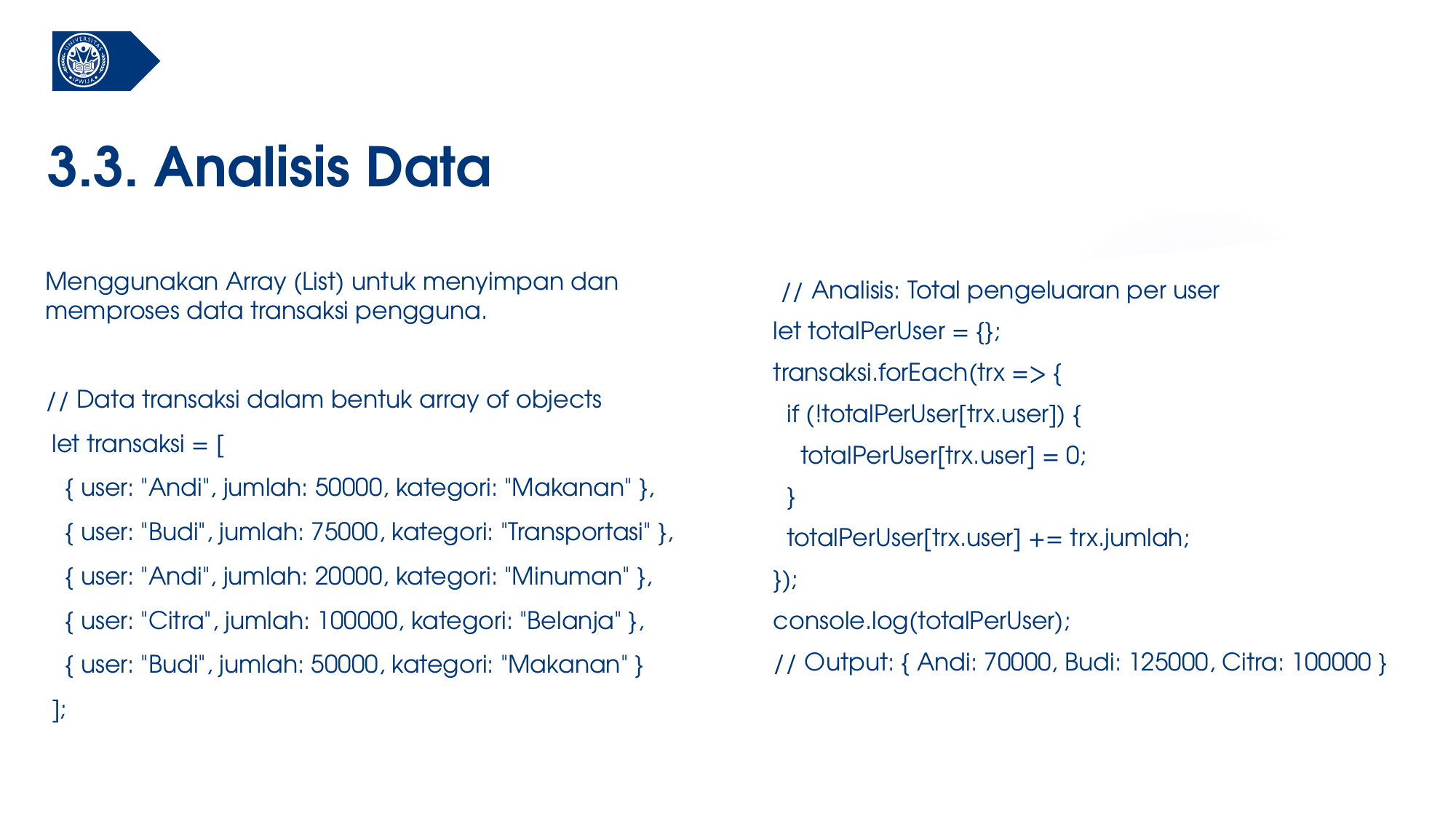

# 3.3. Analisis Data
Menggunakan Array (List) untuk menyimpan dan memproses data transaksi pengguna.

// Data transaksi dalam bentuk array of objects
 let transaksi = [
   { user: "Andi", jumlah: 50000, kategori: "Makanan" },
   { user: "Budi", jumlah: 75000, kategori: "Transportasi" },
   { user: "Andi", jumlah: 20000, kategori: "Minuman" },
   { user: "Citra", jumlah: 100000, kategori: "Belanja" },
   { user: "Budi", jumlah: 50000, kategori: "Makanan" }
 ];
  // Analisis: Total pengeluaran per user
 let totalPerUser = {};
 transaksi.forEach(trx => {
   if (!totalPerUser[trx.user]) {
     totalPerUser[trx.user] = 0;
   }
   totalPerUser[trx.user] += trx.jumlah;
 });
 console.log(totalPerUser);
 // Output: { Andi: 70000, Budi: 125000, Citra: 100000 }